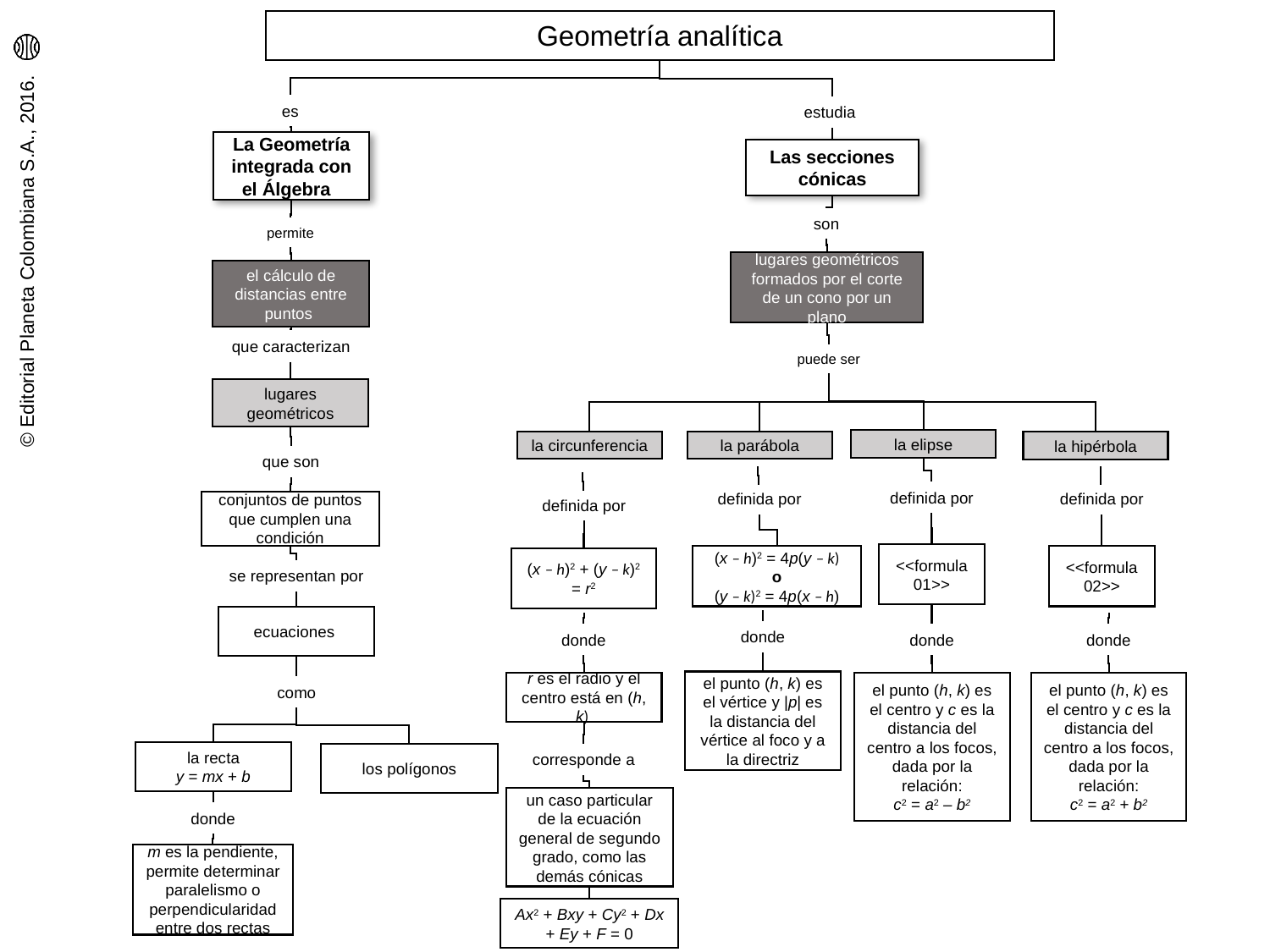

Geometría analítica
es
estudia
La Geometría integrada con el Álgebra
Las secciones cónicas
son
permite
lugares geométricos formados por el corte de un cono por un plano
el cálculo de distancias entre puntos
que caracterizan
puede ser
lugares geométricos
la elipse
la circunferencia
la parábola
la hipérbola
que son
definida por
definida por
definida por
definida por
conjuntos de puntos que cumplen una condición
<<formula01>>
(x – h)2 = 4p(y – k)
o
(y – k)2 = 4p(x – h)
<<formula02>>
(x – h)2 + (y – k)2 = r2
se representan por
ecuaciones
donde
donde
donde
donde
el punto (h, k) es el vértice y |p| es la distancia del vértice al foco y a la directriz
r es el radio y el centro está en (h, k)
el punto (h, k) es el centro y c es la distancia del centro a los focos, dada por la relación:
c2 = a2 – b2
el punto (h, k) es el centro y c es la distancia del centro a los focos, dada por la relación:
c2 = a2 + b2
como
la recta
y = mx + b
corresponde a
los polígonos
un caso particular de la ecuación general de segundo grado, como las demás cónicas
donde
m es la pendiente, permite determinar paralelismo o perpendicularidad entre dos rectas
Ax2 + Bxy + Cy2 + Dx + Ey + F = 0